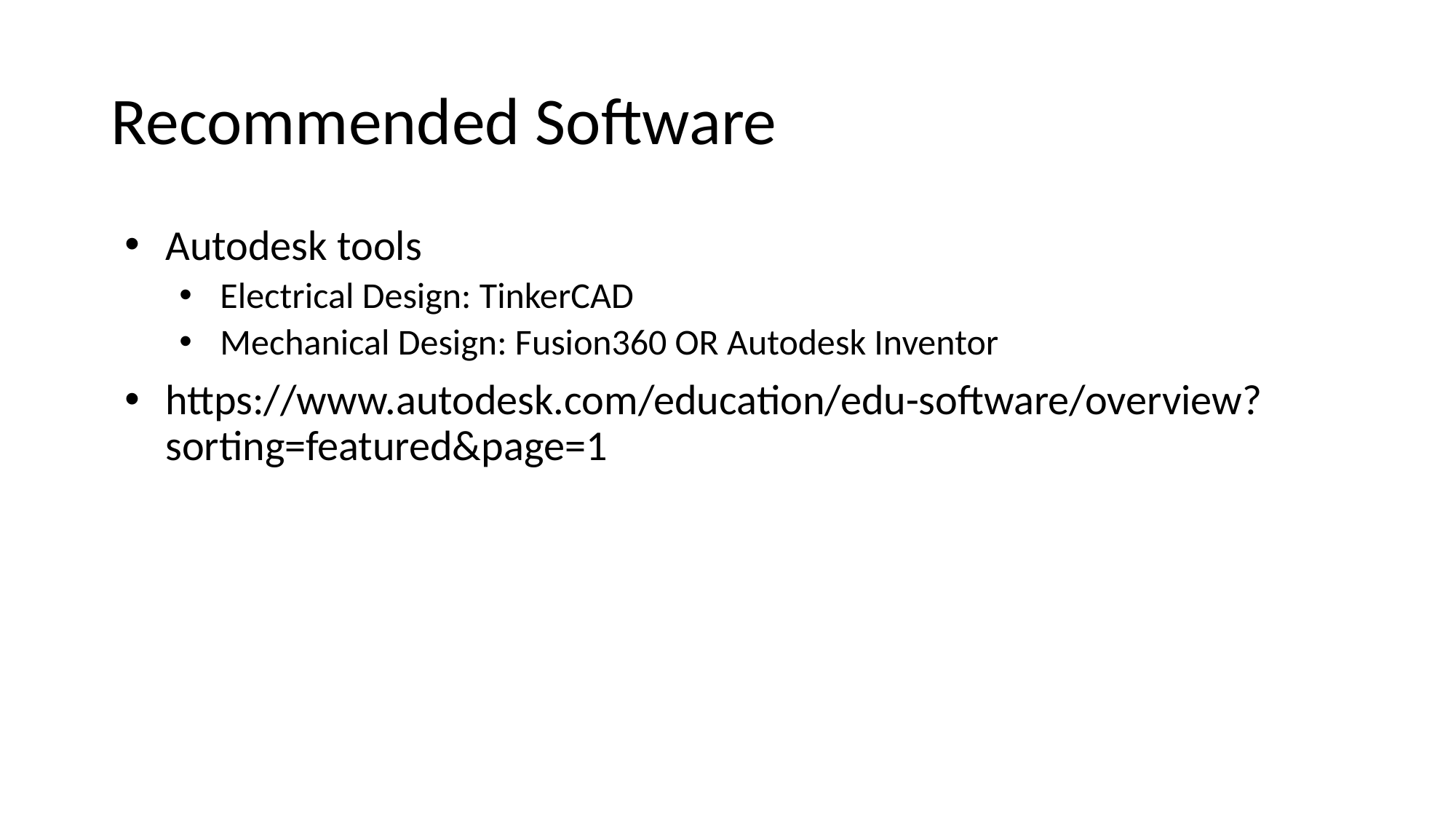

# Recommended Software
Autodesk tools
Electrical Design: TinkerCAD
Mechanical Design: Fusion360 OR Autodesk Inventor
https://www.autodesk.com/education/edu-software/overview?sorting=featured&page=1